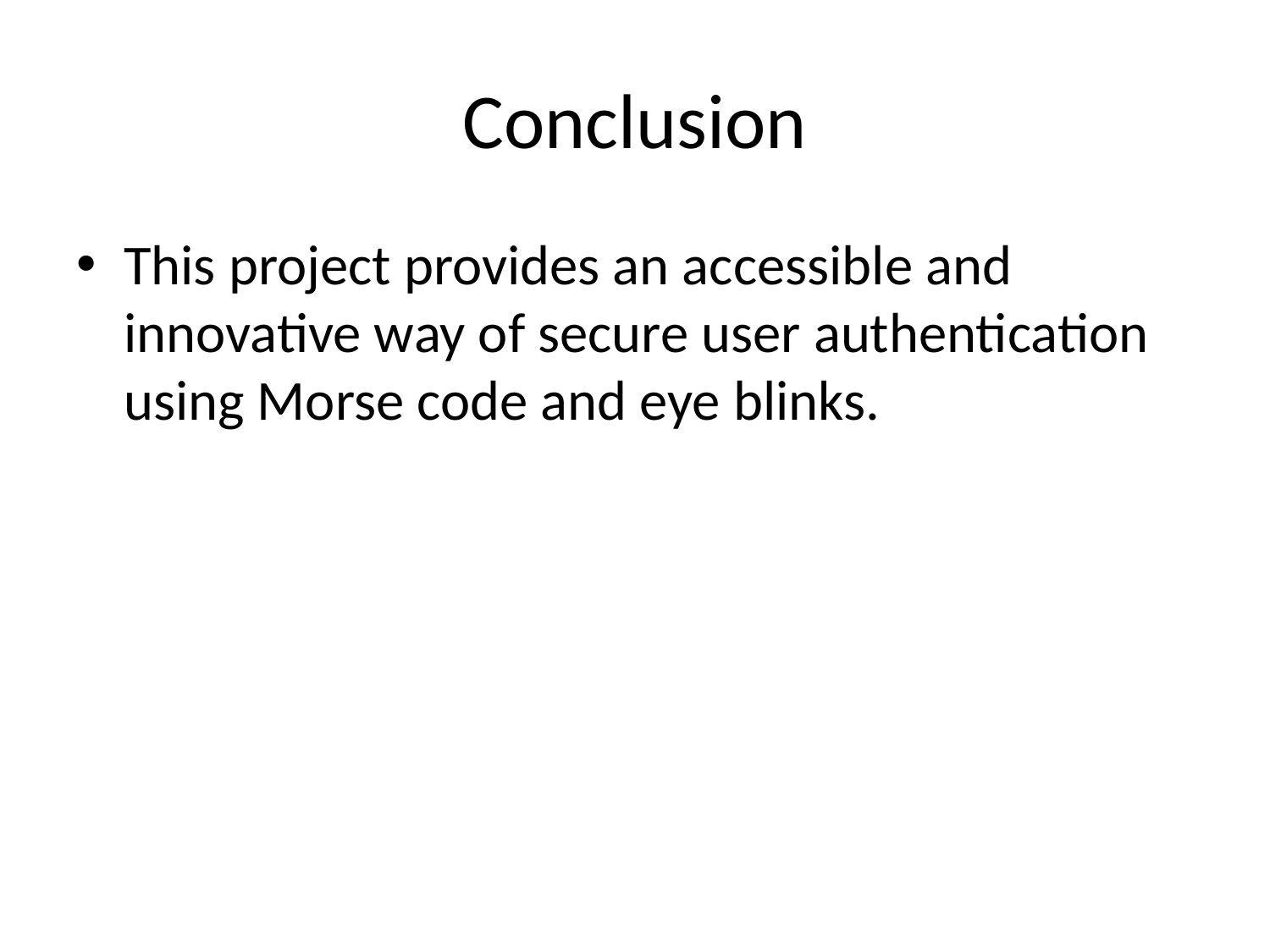

# Conclusion
This project provides an accessible and innovative way of secure user authentication using Morse code and eye blinks.